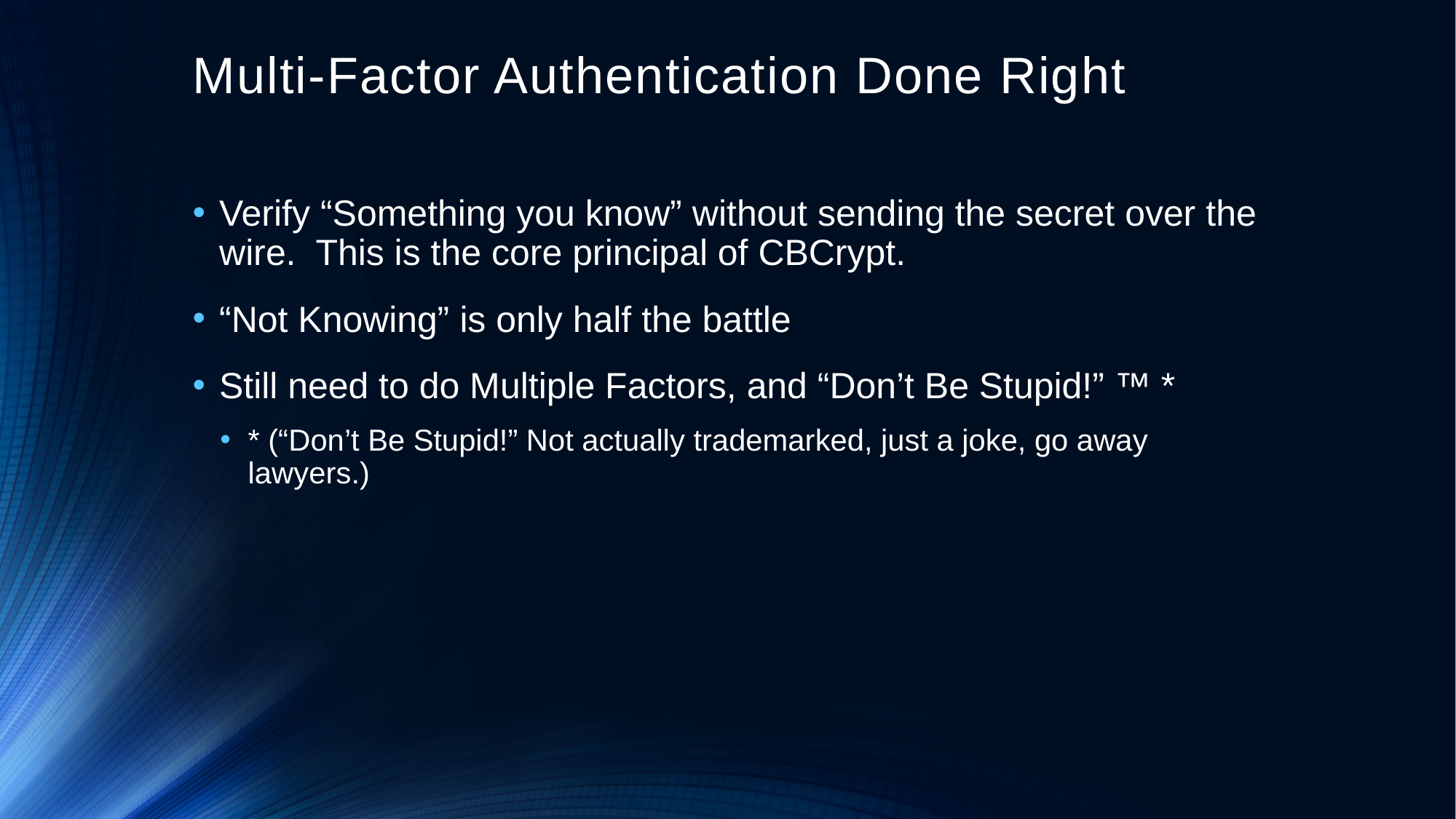

# Multi-Factor Authentication Done Right

Verify “Something you know” without sending the secret over the wire.  This is the core principal of CBCrypt.
“Not Knowing” is only half the battle
Still need to do Multiple Factors, and “Don’t Be Stupid!” ™ *
* (“Don’t Be Stupid!” Not actually trademarked, just a joke, go away lawyers.)